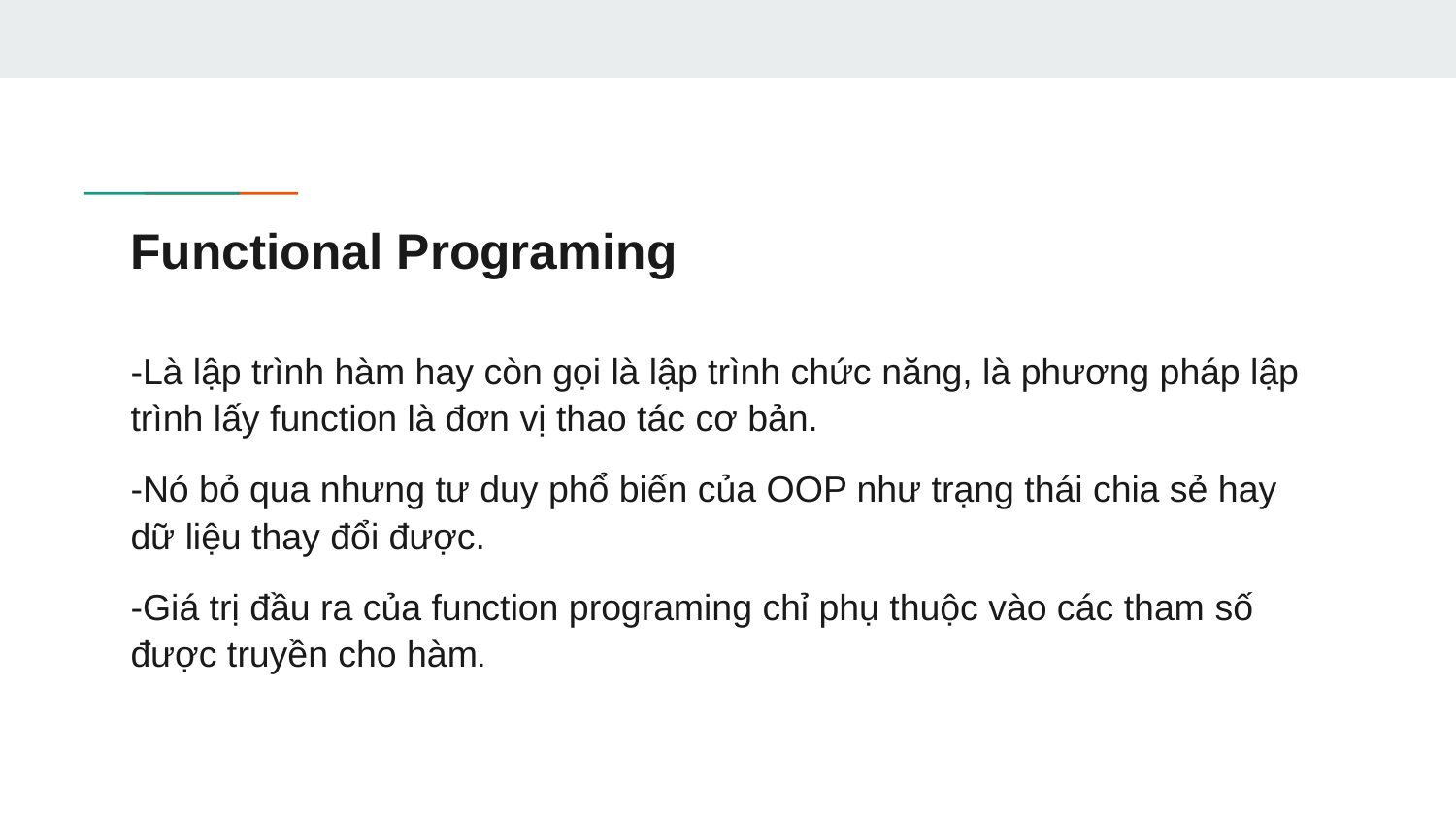

# Functional Programing
-Là lập trình hàm hay còn gọi là lập trình chức năng, là phương pháp lập trình lấy function là đơn vị thao tác cơ bản.
-Nó bỏ qua nhưng tư duy phổ biến của OOP như trạng thái chia sẻ hay dữ liệu thay đổi được.
-Giá trị đầu ra của function programing chỉ phụ thuộc vào các tham số được truyền cho hàm.